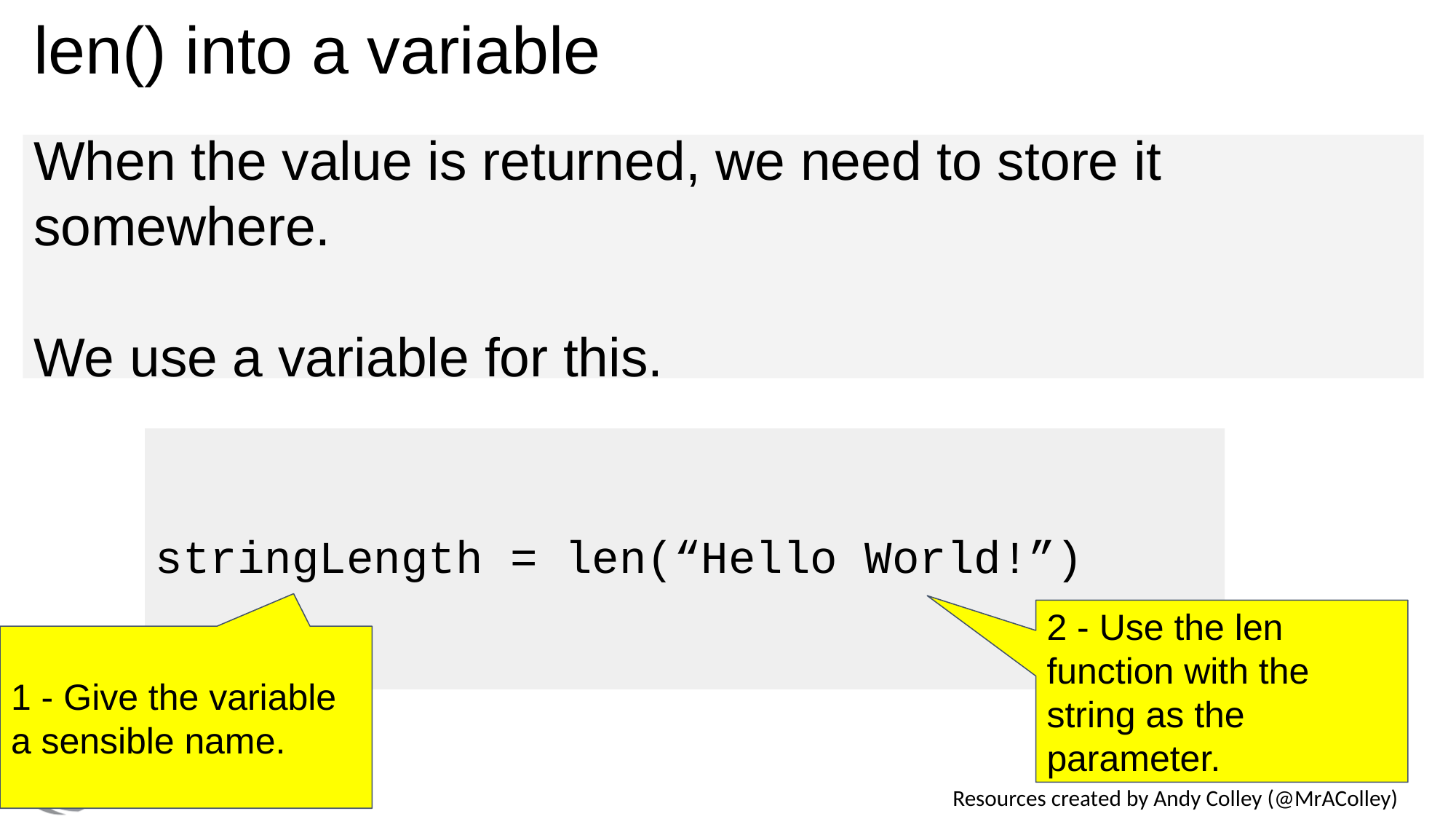

# len() into a variable
When the value is returned, we need to store it somewhere.

We use a variable for this.
stringLength = len(“Hello World!”)
2 - Use the len function with the string as the parameter.
1 - Give the variable a sensible name.